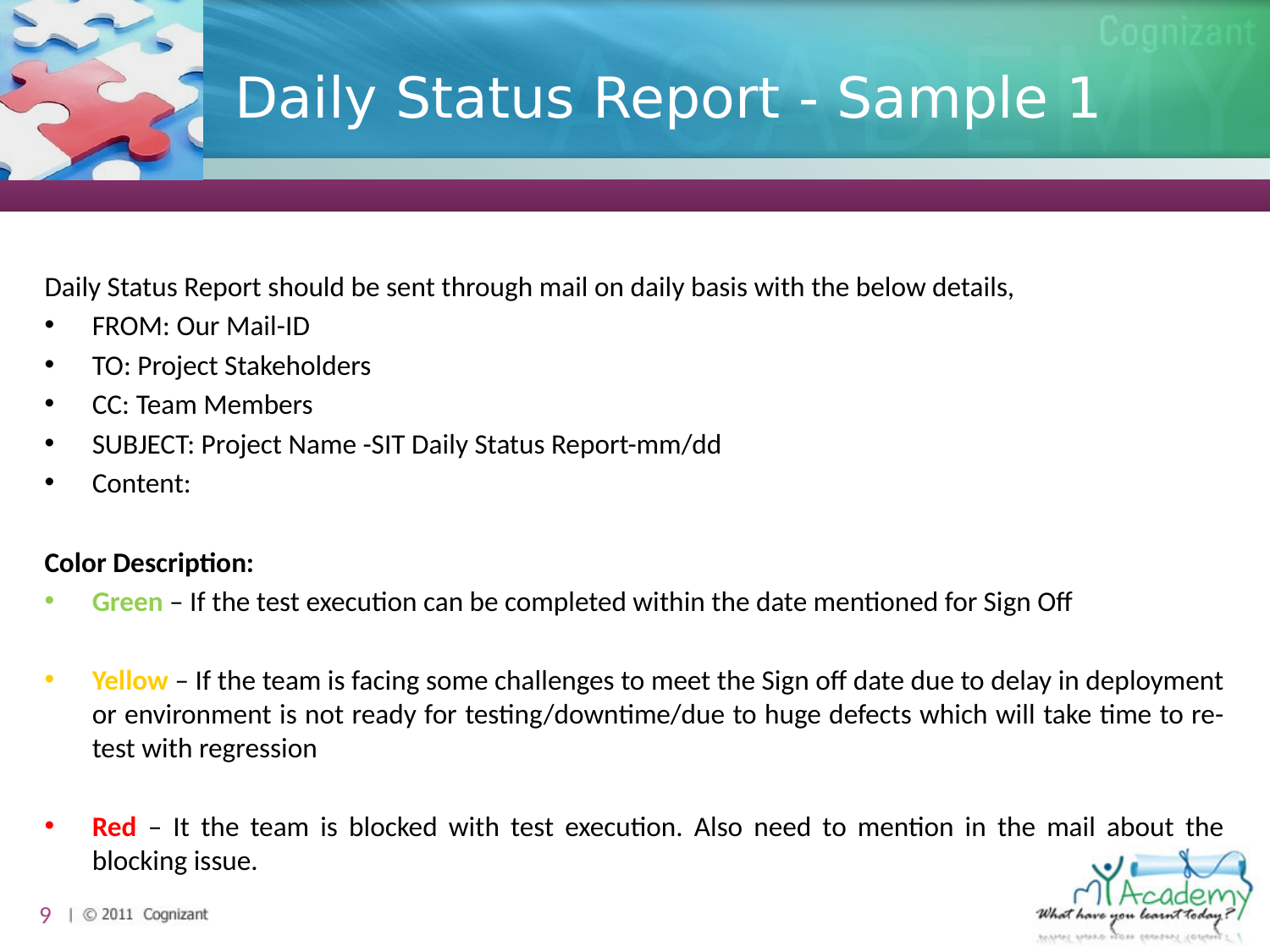

# Daily Status Report - Sample 1

Daily Status Report should be sent through mail on daily basis with the below details,
FROM: Our Mail-ID
TO: Project Stakeholders
CC: Team Members
SUBJECT: Project Name -SIT Daily Status Report-mm/dd
Content:

Color Description:
Green – If the test execution can be completed within the date mentioned for Sign Off

Yellow – If the team is facing some challenges to meet the Sign off date due to delay in deployment or environment is not ready for testing/downtime/due to huge defects which will take time to re-test with regression

Red – It the team is blocked with test execution. Also need to mention in the mail about the blocking issue.

9